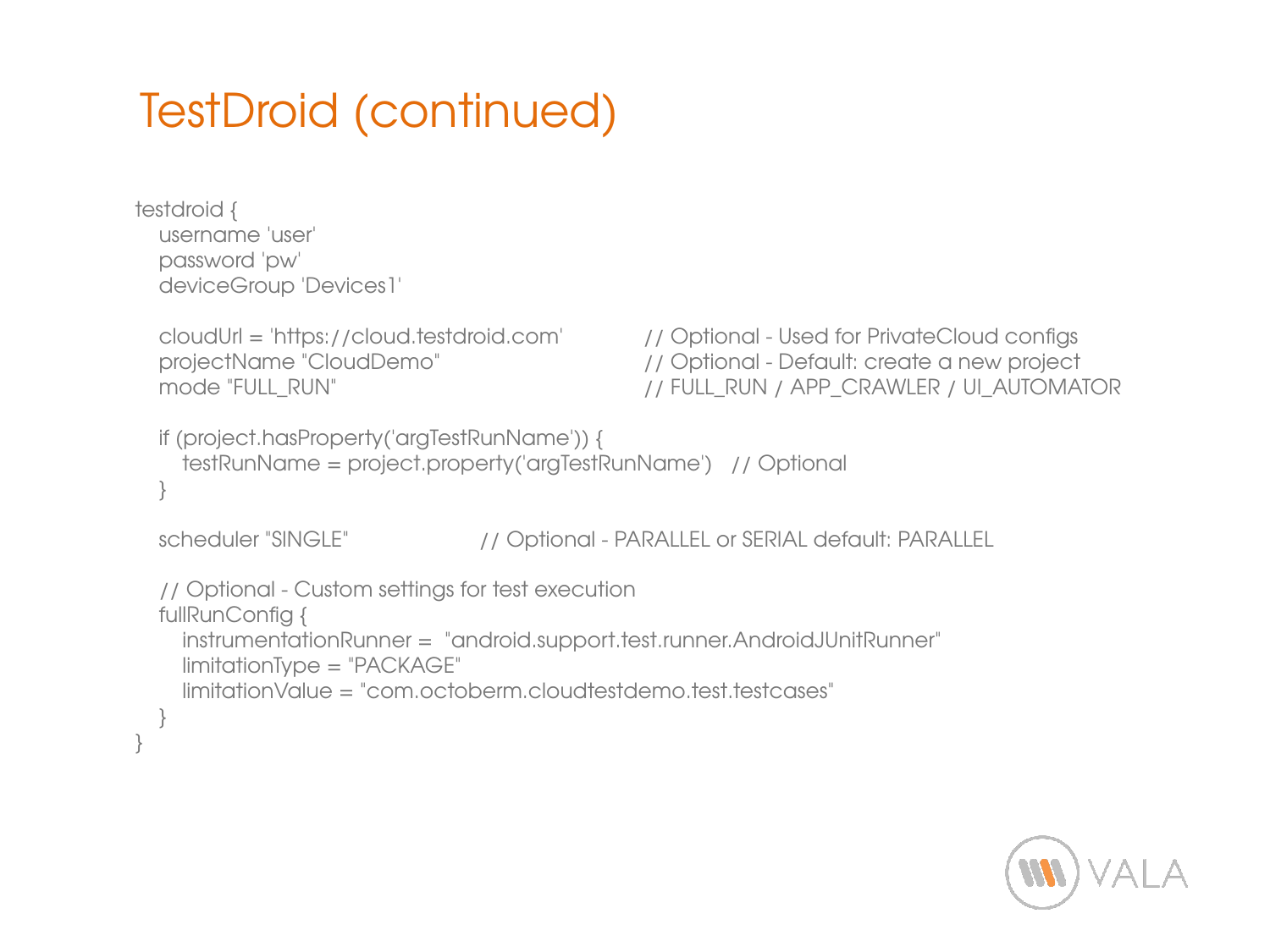

TestDroid (continued)

testdroid {
    username 'user'
    password 'pw'
    deviceGroup 'Devices1'

    cloudUrl = 'https://cloud.testdroid.com'         	// Optional - Used for PrivateCloud configs
    projectName "CloudDemo"                          	// Optional - Default: create a new project
    mode "FULL_RUN"                                  	// FULL_RUN / APP_CRAWLER / UI_AUTOMATOR

    if (project.hasProperty('argTestRunName')) {
        testRunName = project.property('argTestRunName')   // Optional
    }

    scheduler "SINGLE"                      // Optional - PARALLEL or SERIAL default: PARALLEL

    // Optional - Custom settings for test execution
    fullRunConfig {
        instrumentationRunner =  "android.support.test.runner.AndroidJUnitRunner"
        limitationType = "PACKAGE"
        limitationValue = "com.octoberm.cloudtestdemo.test.testcases"
    }
}